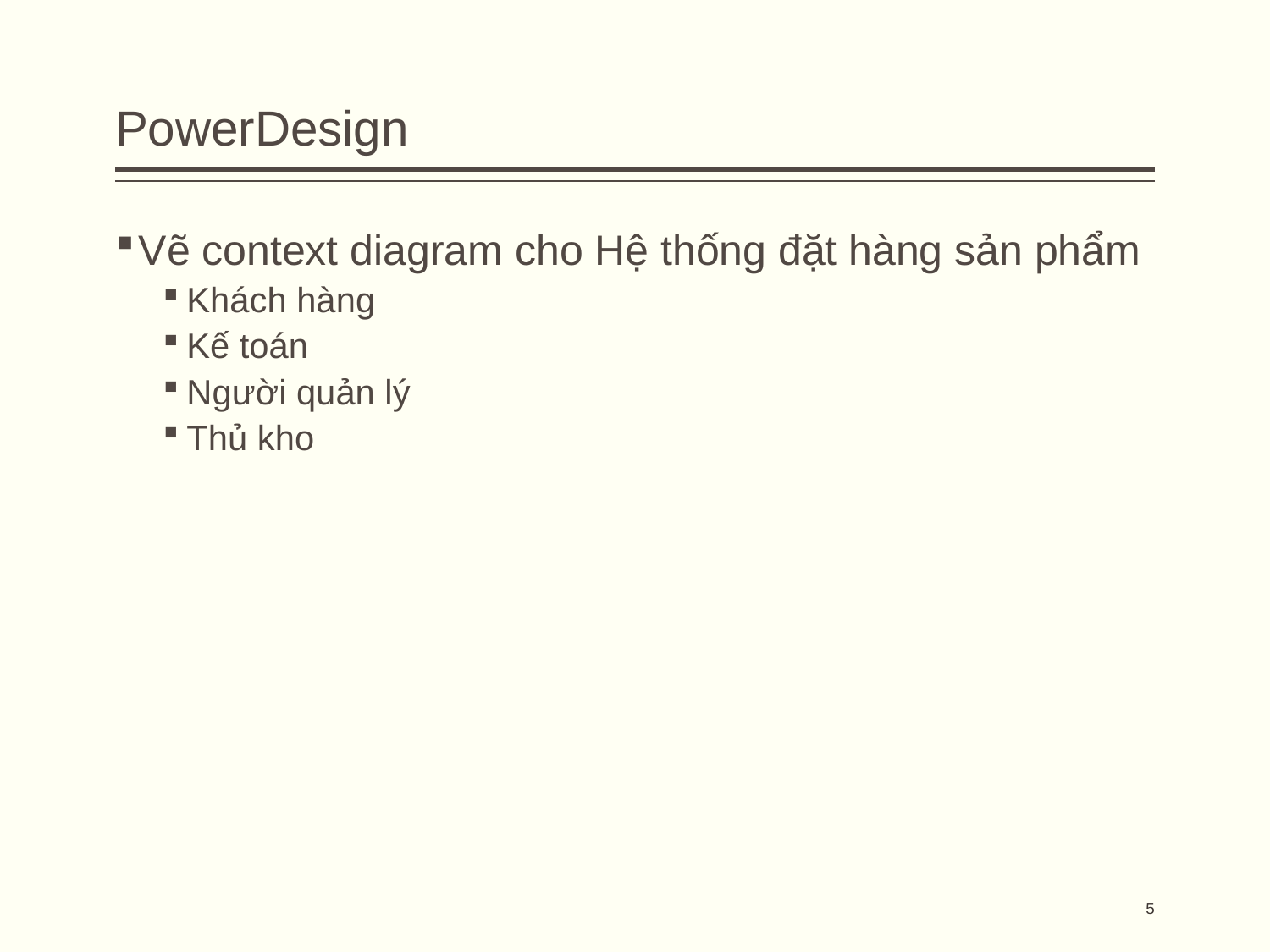

# PowerDesign
Vẽ context diagram cho Hệ thống đặt hàng sản phẩm
Khách hàng
Kế toán
Người quản lý
Thủ kho
5